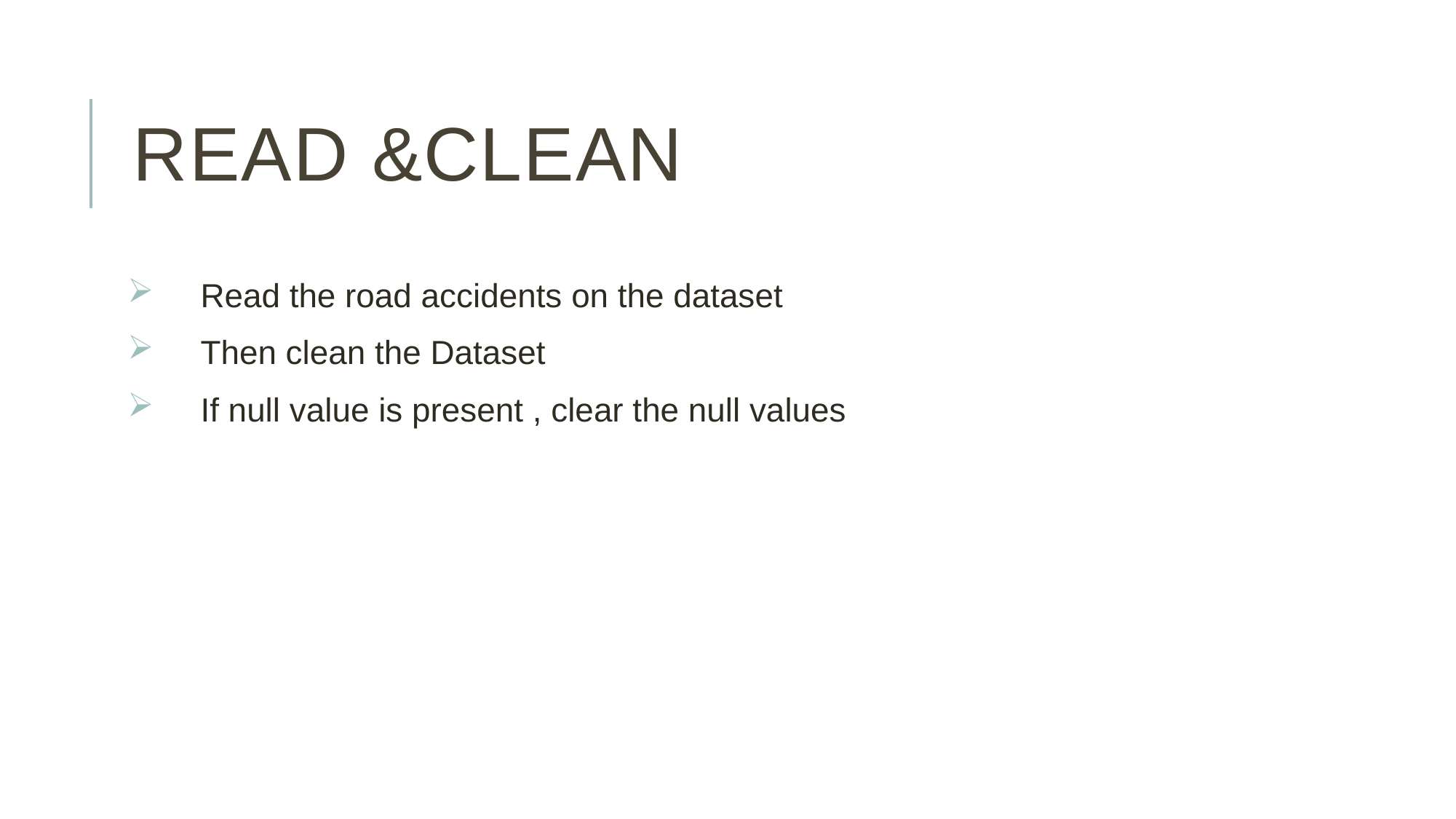

# Read &clean
     Read the road accidents on the dataset
     Then clean the Dataset
     If null value is present , clear the null values